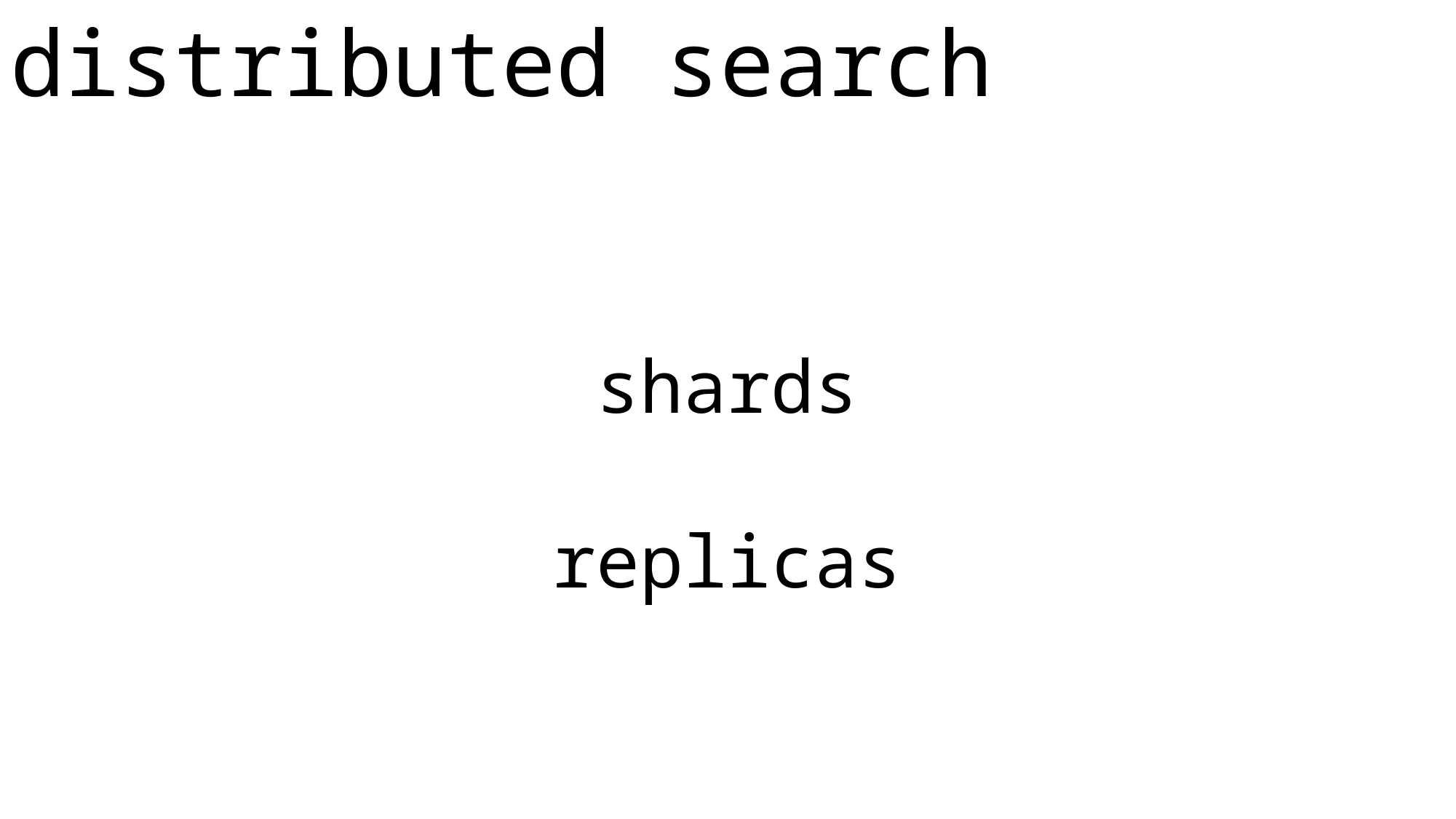

distributed search

shards

replicas
|  |
| --- |